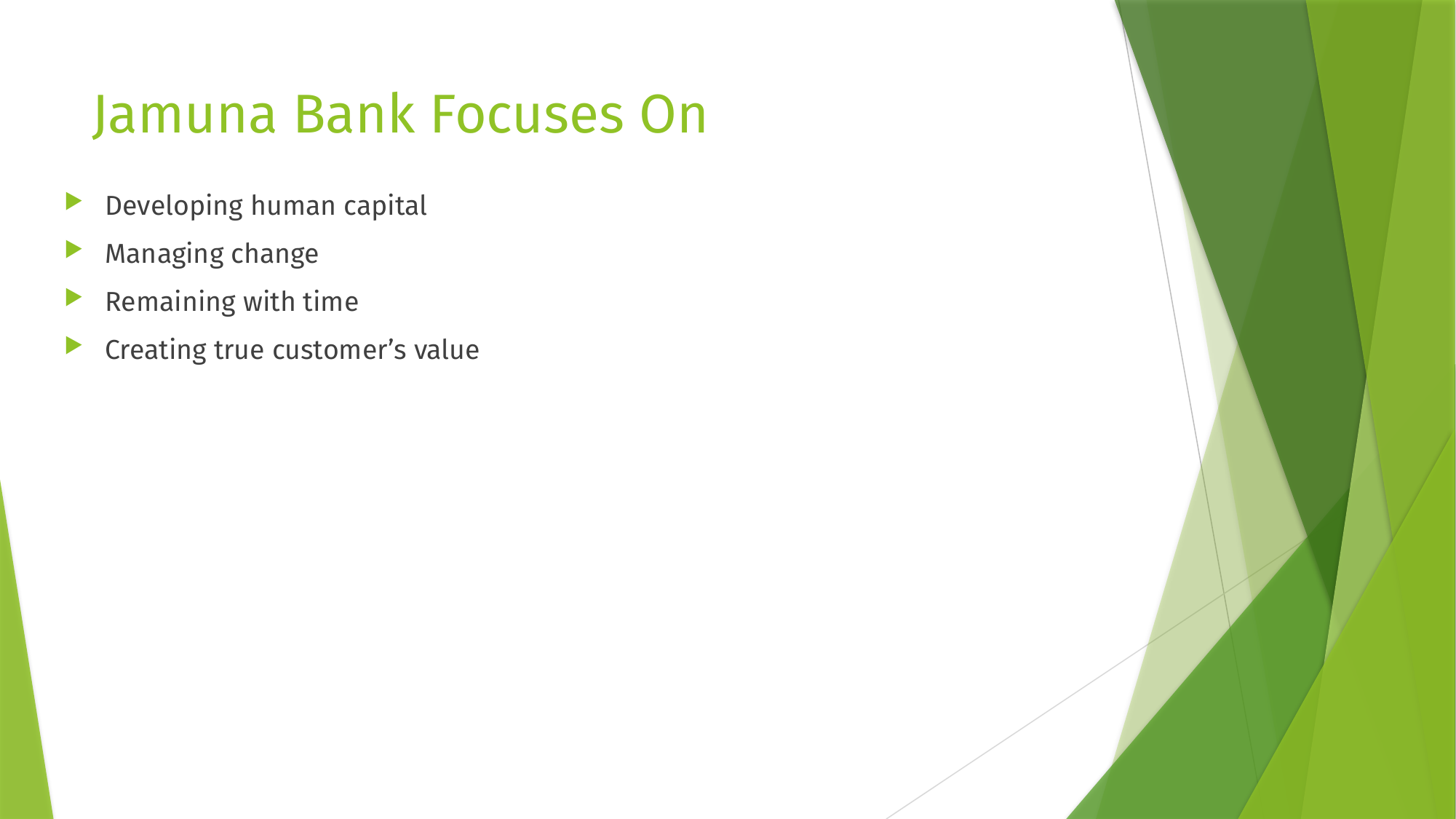

# Jamuna Bank Focuses On
Developing human capital
Managing change
Remaining with time
Creating true customer’s value